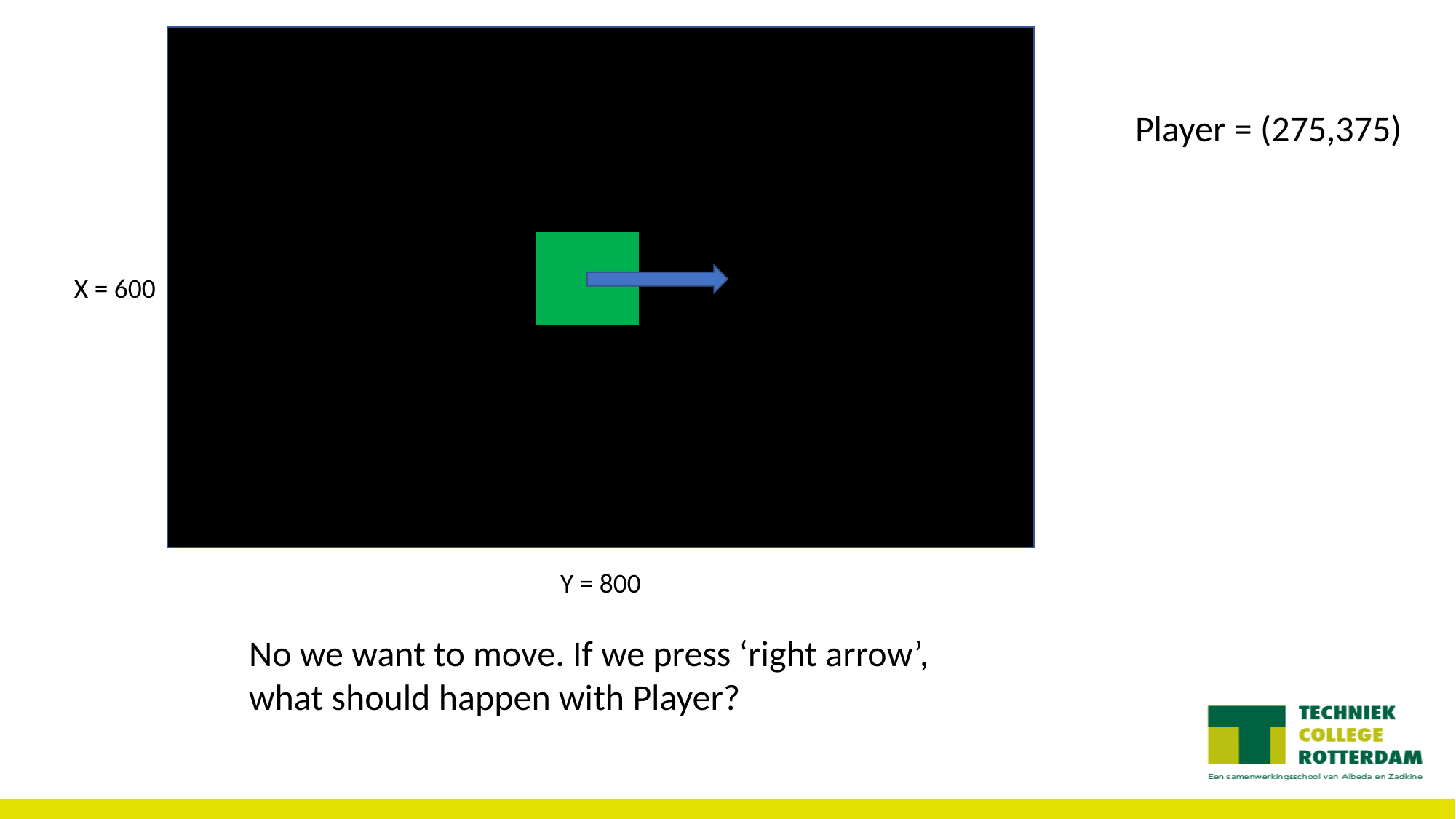

Player = (275,375)

X = 600

Y = 800
No we want to move. If we press ‘right arrow’,
what should happen with Player?